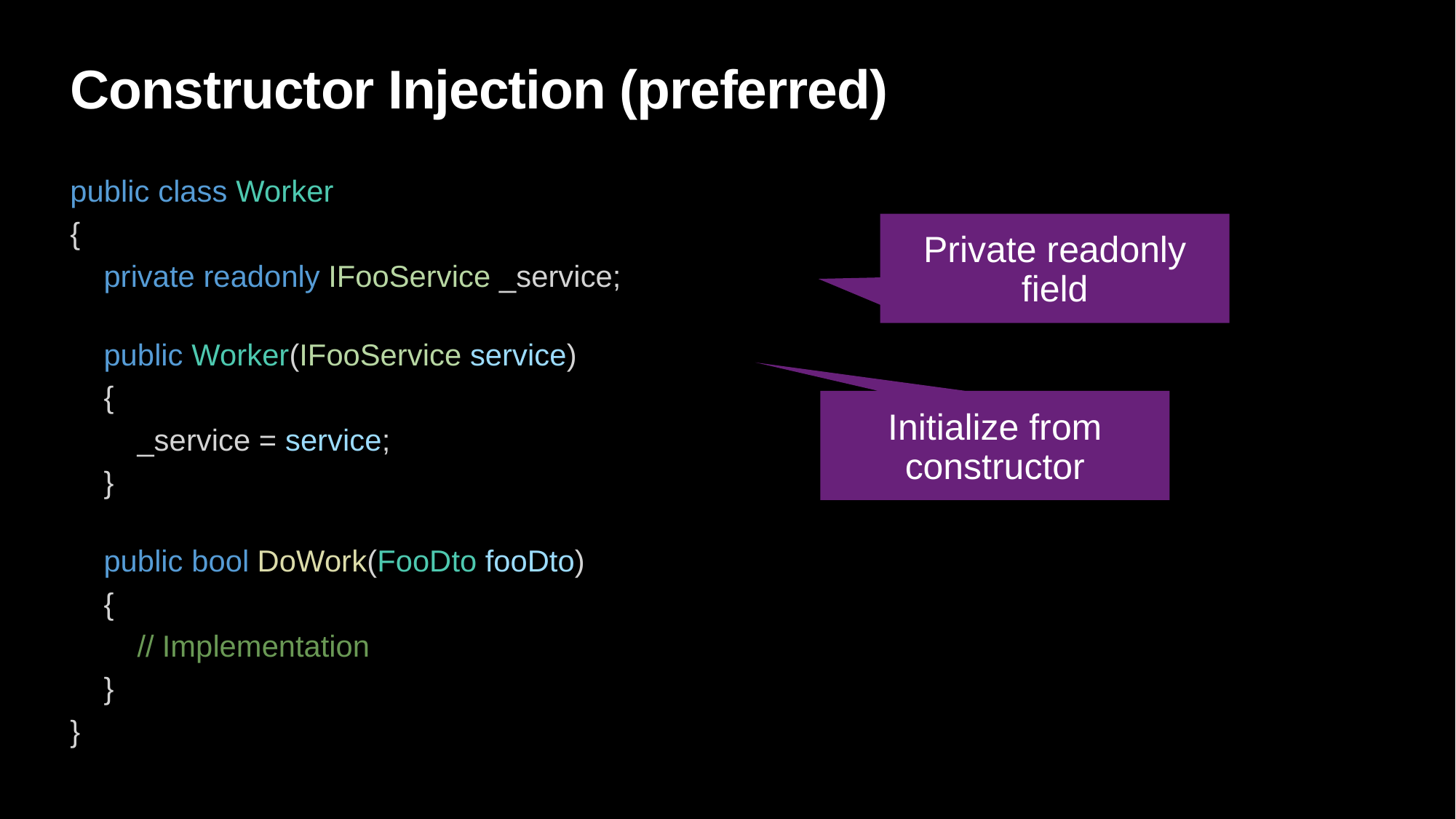

# Constructor Injection (preferred)
public class Worker
{
    private readonly IFooService _service;
    public Worker(IFooService service)
    {
        _service = service;
    }
    public bool DoWork(FooDto fooDto)
    {
        // Implementation
    }
}
Private readonly field
Initialize from constructor